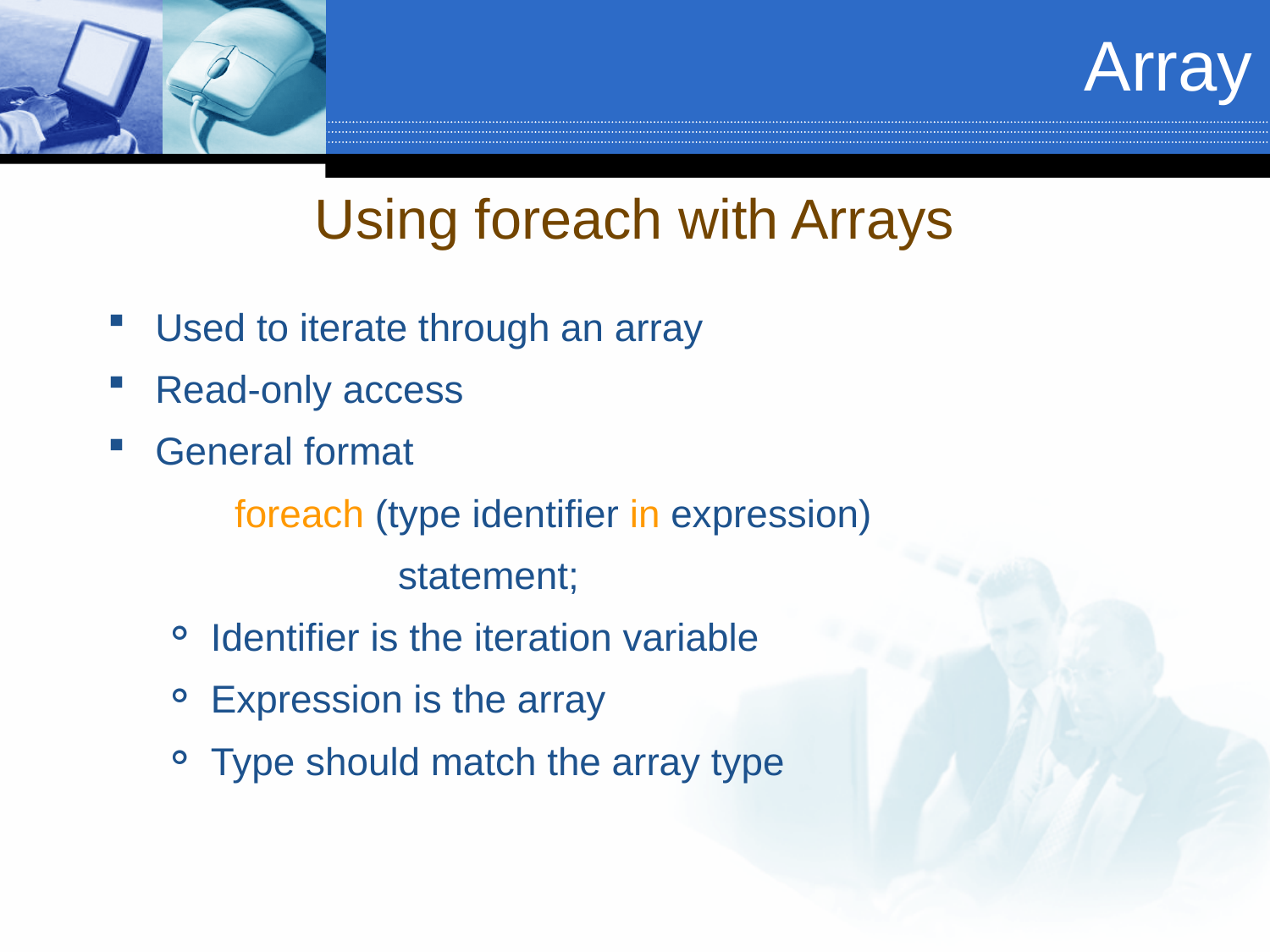

Array
Using foreach with Arrays
Used to iterate through an array
Read-only access
General format
foreach (type identifier in expression)
                     statement;
Identifier is the iteration variable
Expression is the array
Type should match the array type